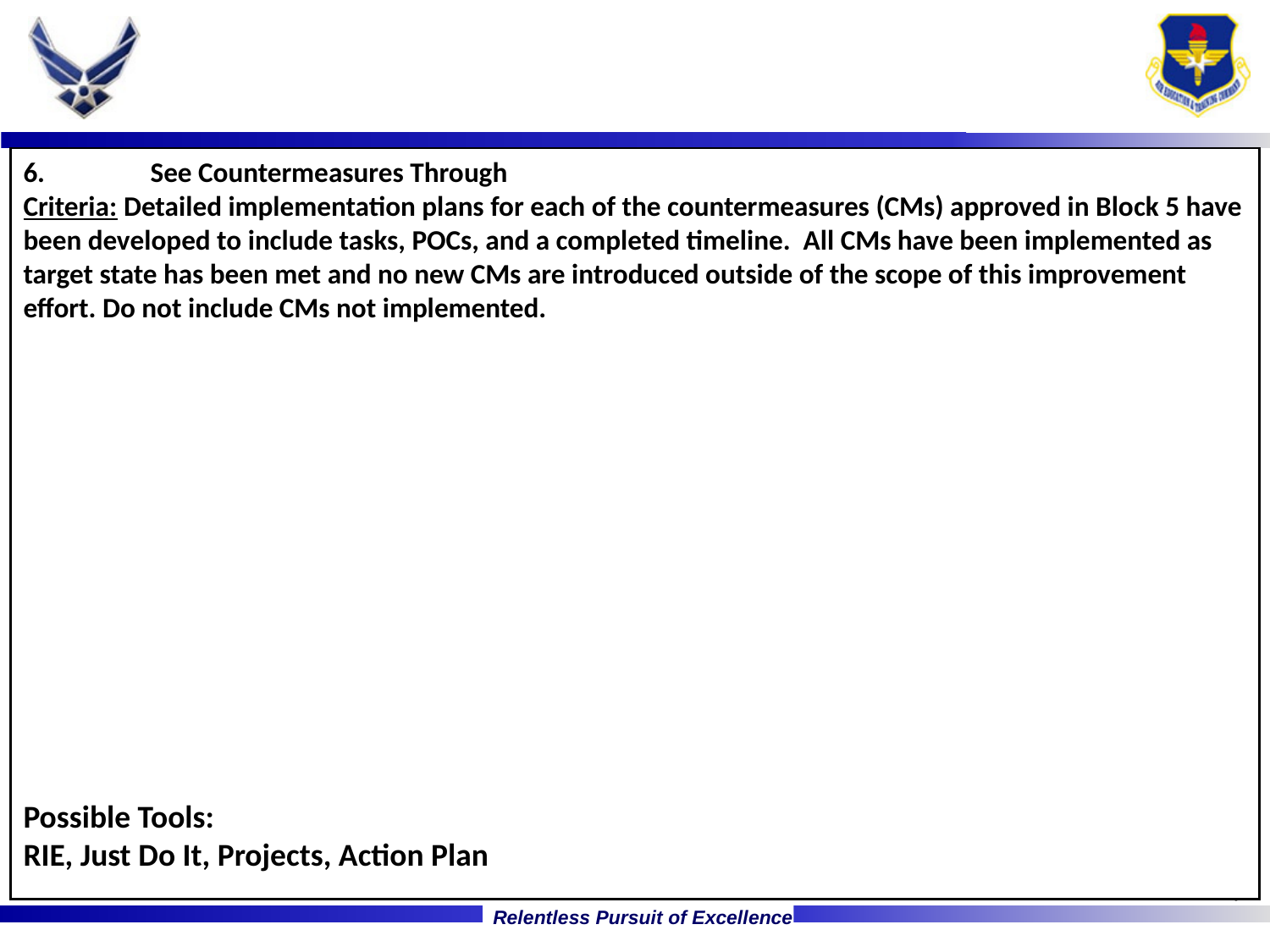

should have positive impact on Customer Satisfaction.
6.	See Countermeasures Through
Criteria: Detailed implementation plans for each of the countermeasures (CMs) approved in Block 5 have been developed to include tasks, POCs, and a completed timeline.  All CMs have been implemented as target state has been met and no new CMs are introduced outside of the scope of this improvement effort. Do not include CMs not implemented.

Possible Tools:
RIE, Just Do It, Projects, Action Plan

9